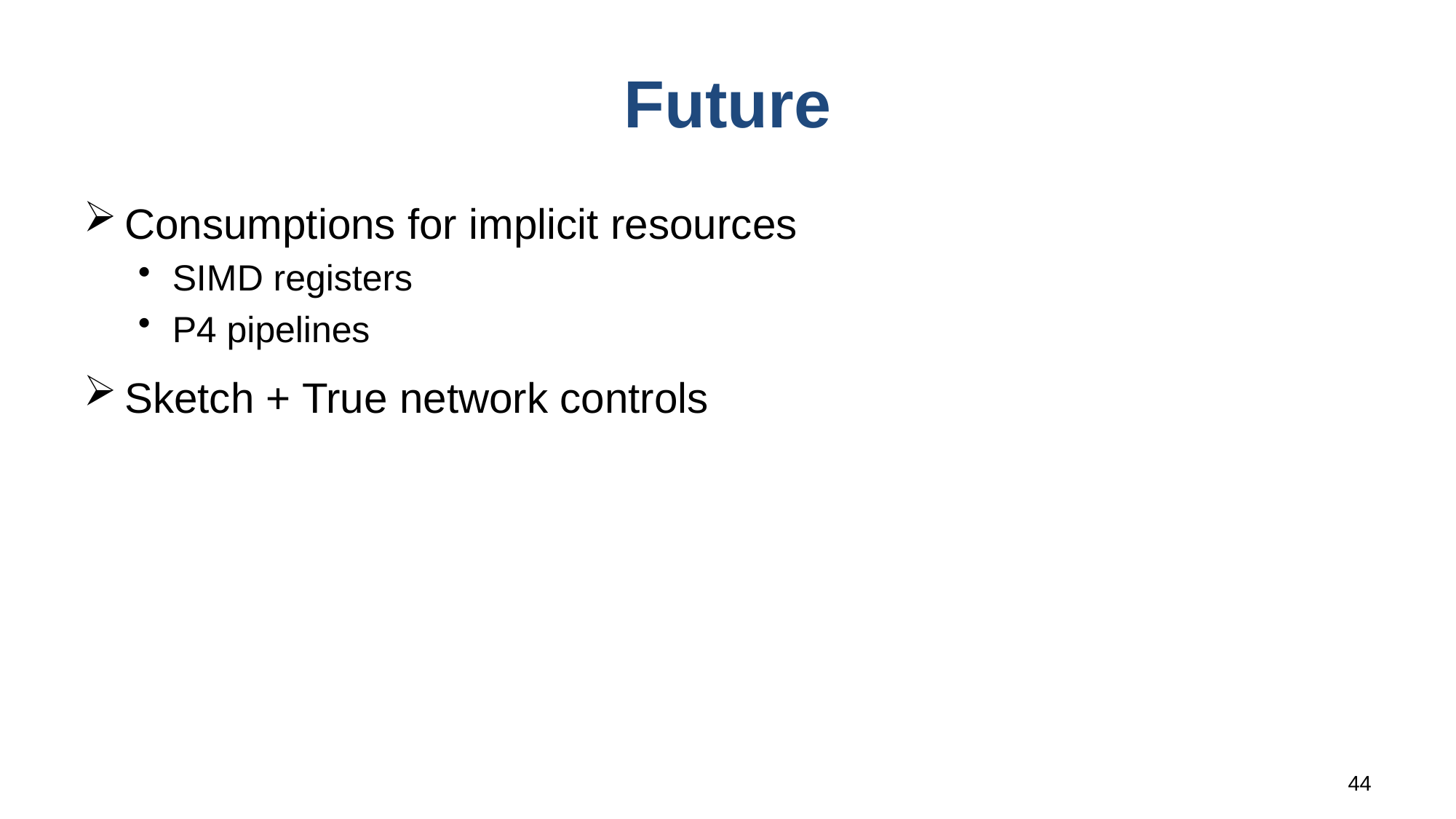

# Future
Consumptions for implicit resources
SIMD registers
P4 pipelines
Sketch + True network controls
44